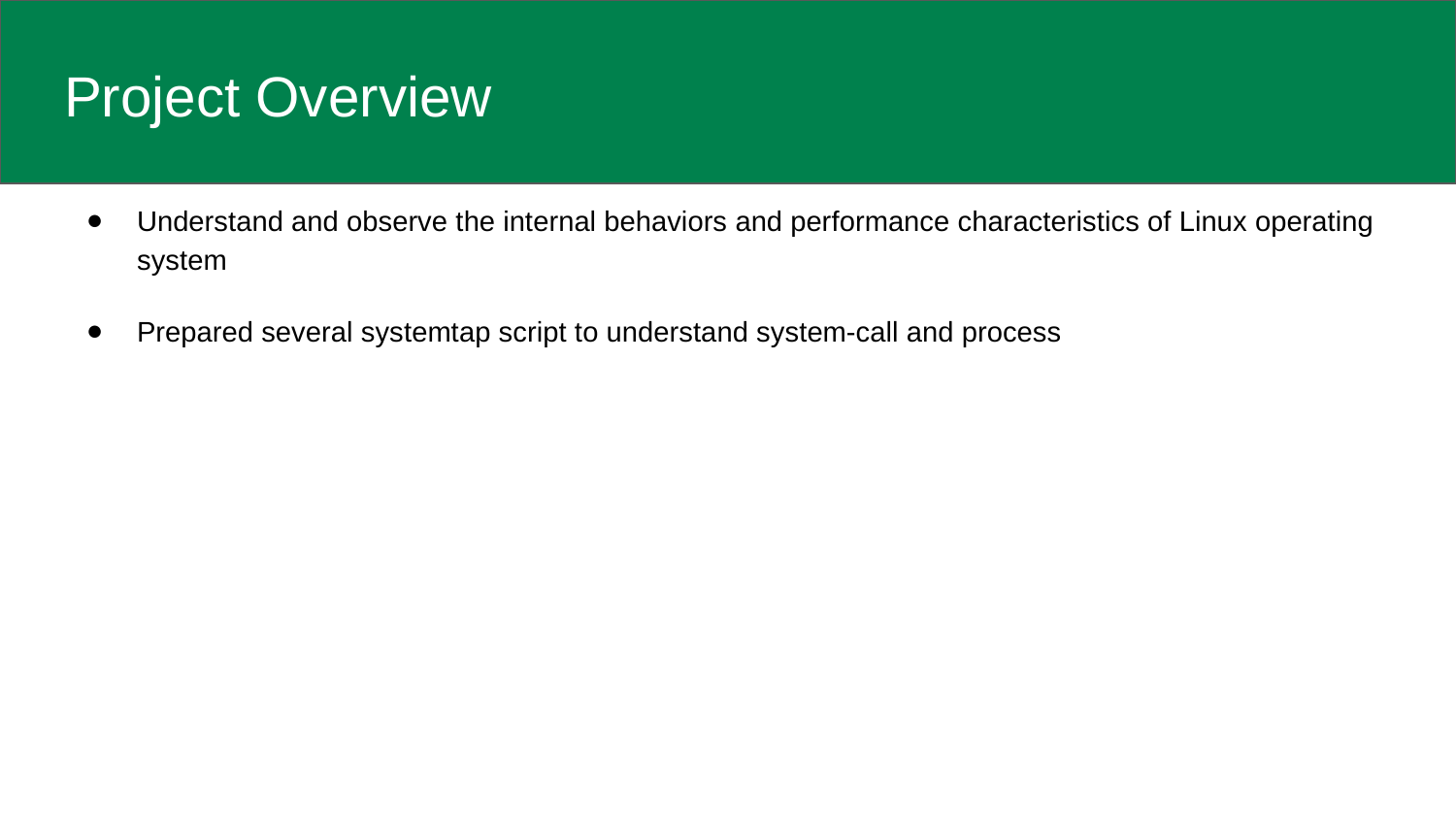

# Project Overview
Understand and observe the internal behaviors and performance characteristics of Linux operating system
Prepared several systemtap script to understand system-call and process